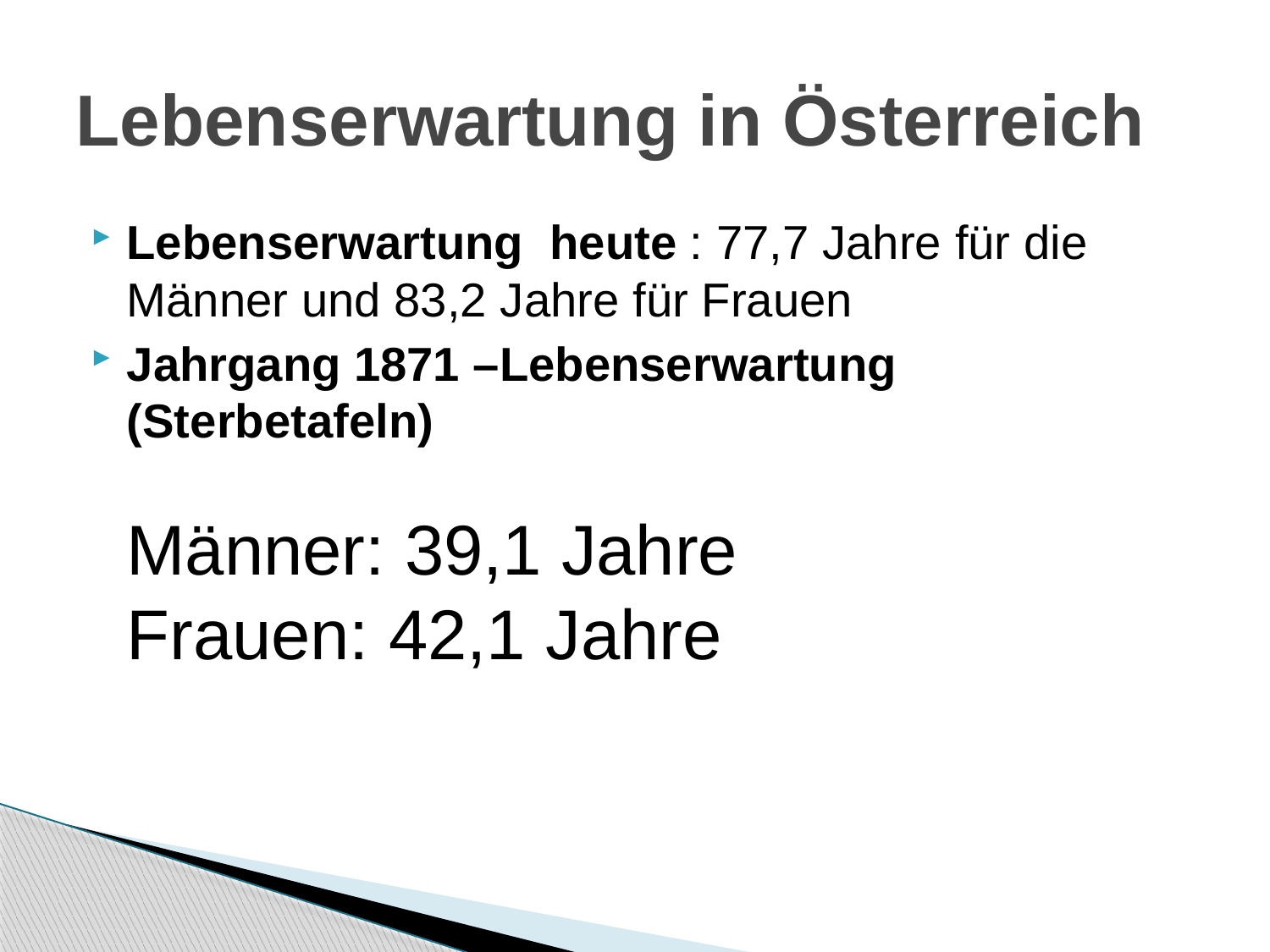

# Lebenserwartung in Österreich
Lebenserwartung  heute : 77,7 Jahre für die Männer und 83,2 Jahre für Frauen
Jahrgang 1871 –Lebenserwartung (Sterbetafeln)
Männer: 39,1 Jahre
Frauen: 42,1 Jahre